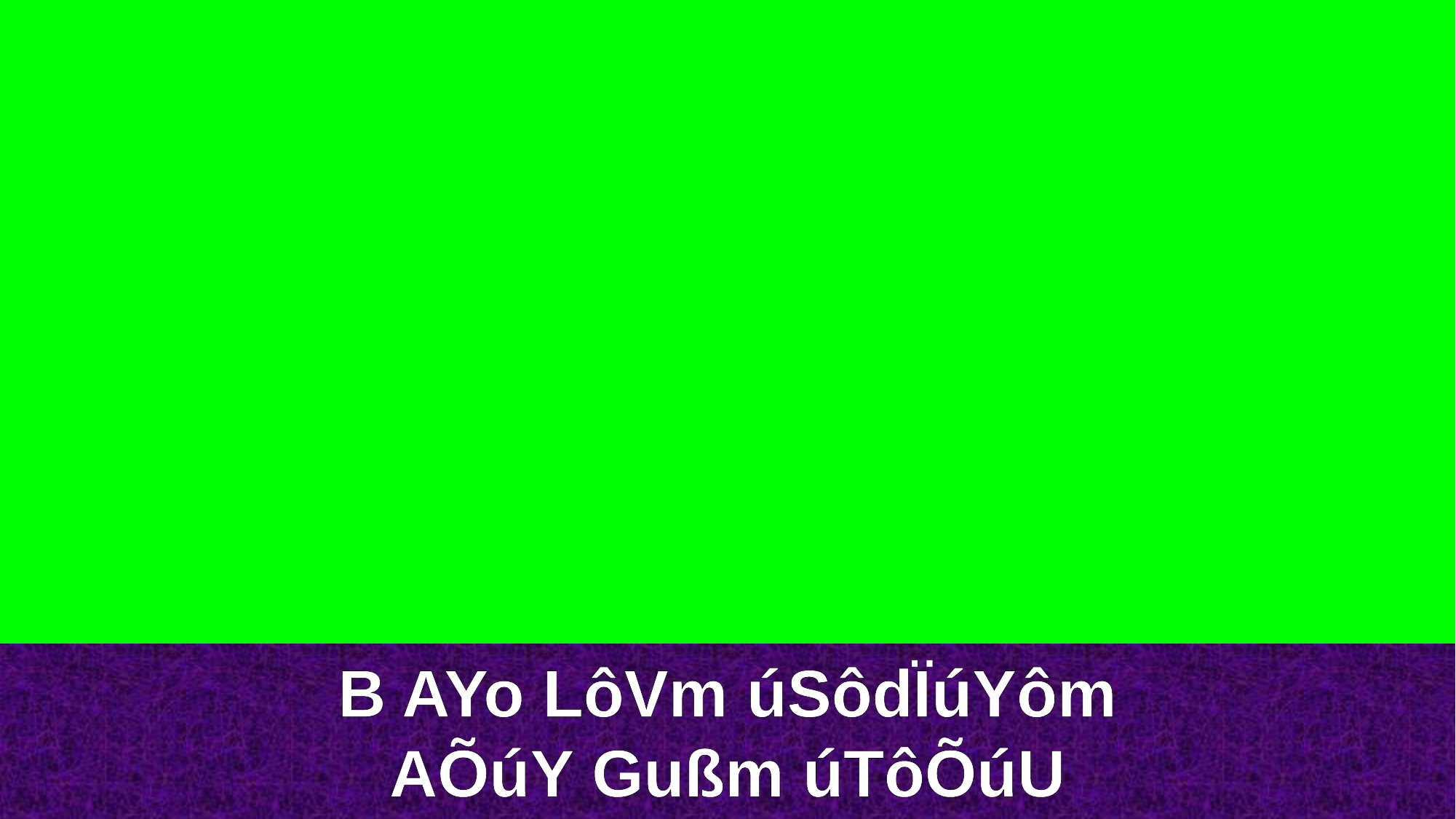

B AYo LôVm úSôdÏúYôm
AÕúY Gußm úTôÕúU